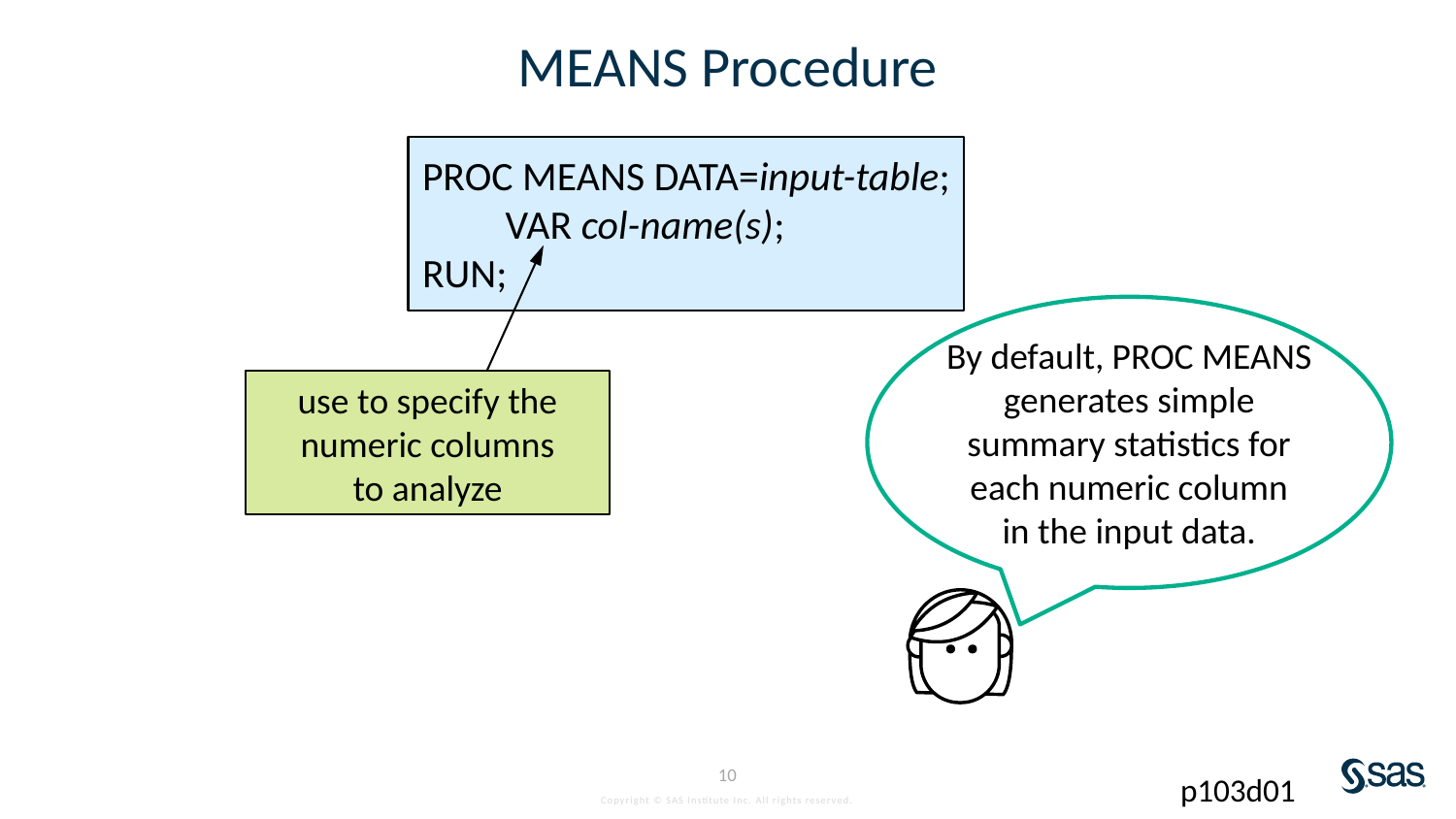

# MEANS Procedure
PROC MEANS DATA=input-table;
         VAR col-name(s);
RUN;
By default, PROC MEANS generates simple summary statistics for each numeric column
in the input data.
use to specify the
numeric columns
to analyze

p103d01